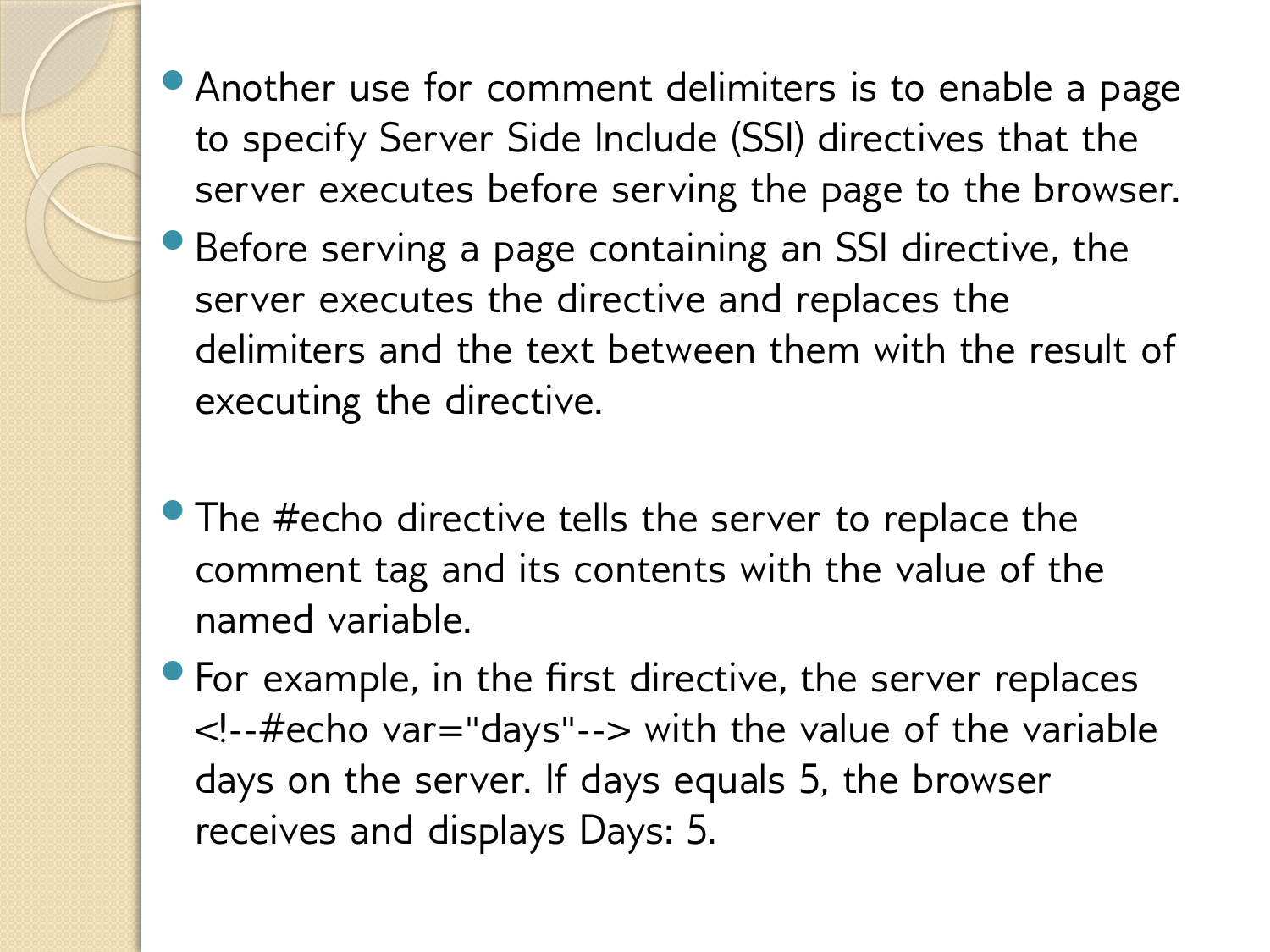

Another use for comment delimiters is to enable a page to specify Server Side Include (SSI) directives that the server executes before serving the page to the browser.
Before serving a page containing an SSI directive, the server executes the directive and replaces the delimiters and the text between them with the result of executing the directive.

The #echo directive tells the server to replace the comment tag and its contents with the value of the named variable.
For example, in the first directive, the server replaces <!--#echo var="days"--> with the value of the variable days on the server. If days equals 5, the browser receives and displays Days: 5.